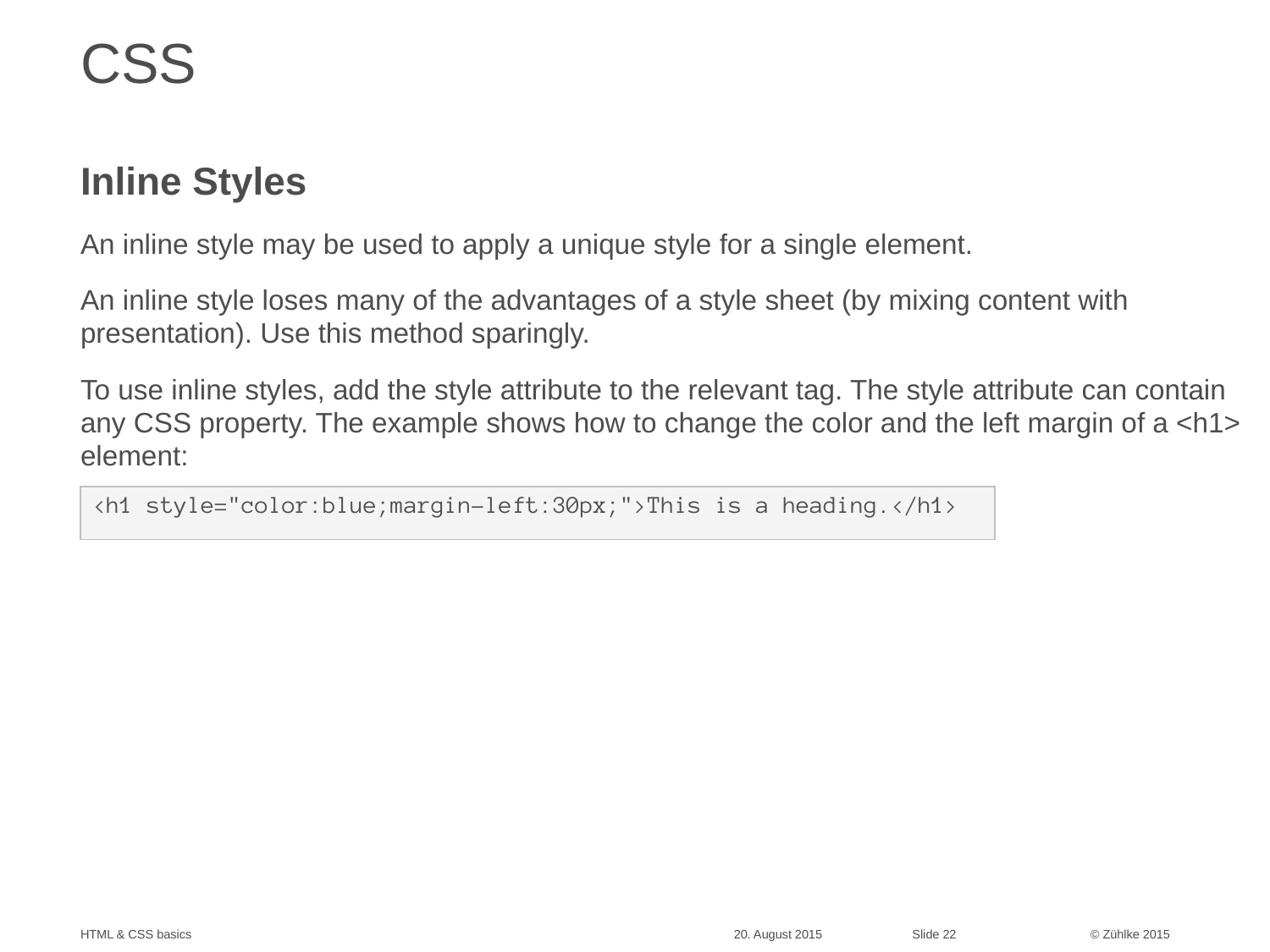

# CSS
Inline Styles
An inline style may be used to apply a unique style for a single element.
An inline style loses many of the advantages of a style sheet (by mixing content with presentation). Use this method sparingly.
To use inline styles, add the style attribute to the relevant tag. The style attribute can contain any CSS property. The example shows how to change the color and the left margin of a <h1> element:

| <h1 style="color:blue;margin-left:30px;">This is a heading.</h1> |
| --- |
HTML & CSS basics
20. August 2015
Slide 22